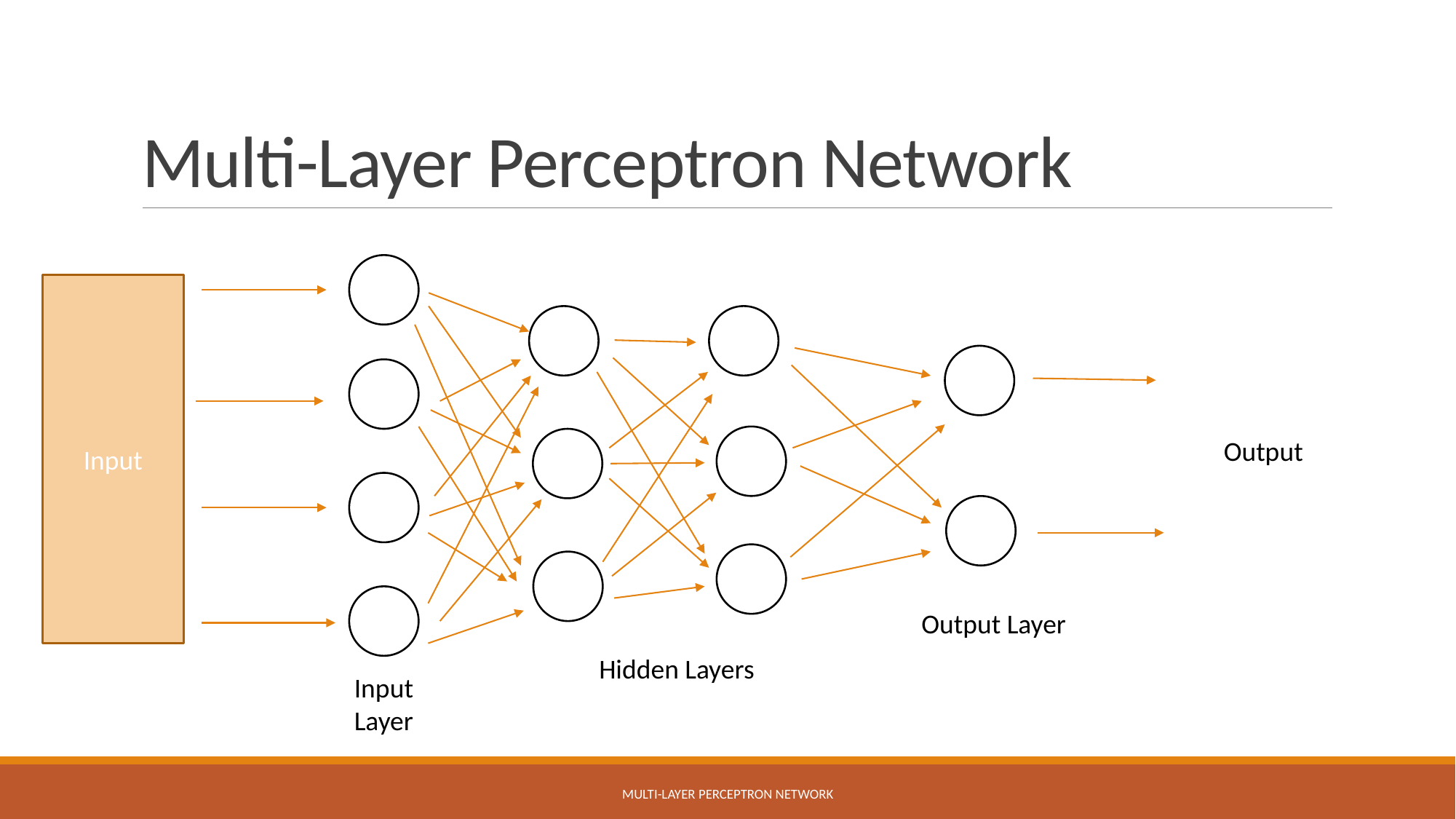

# Multi-Layer Perceptron Network

Input

Output

Output Layer
Hidden Layers
Input
Layer
Multi-Layer Perceptron Network